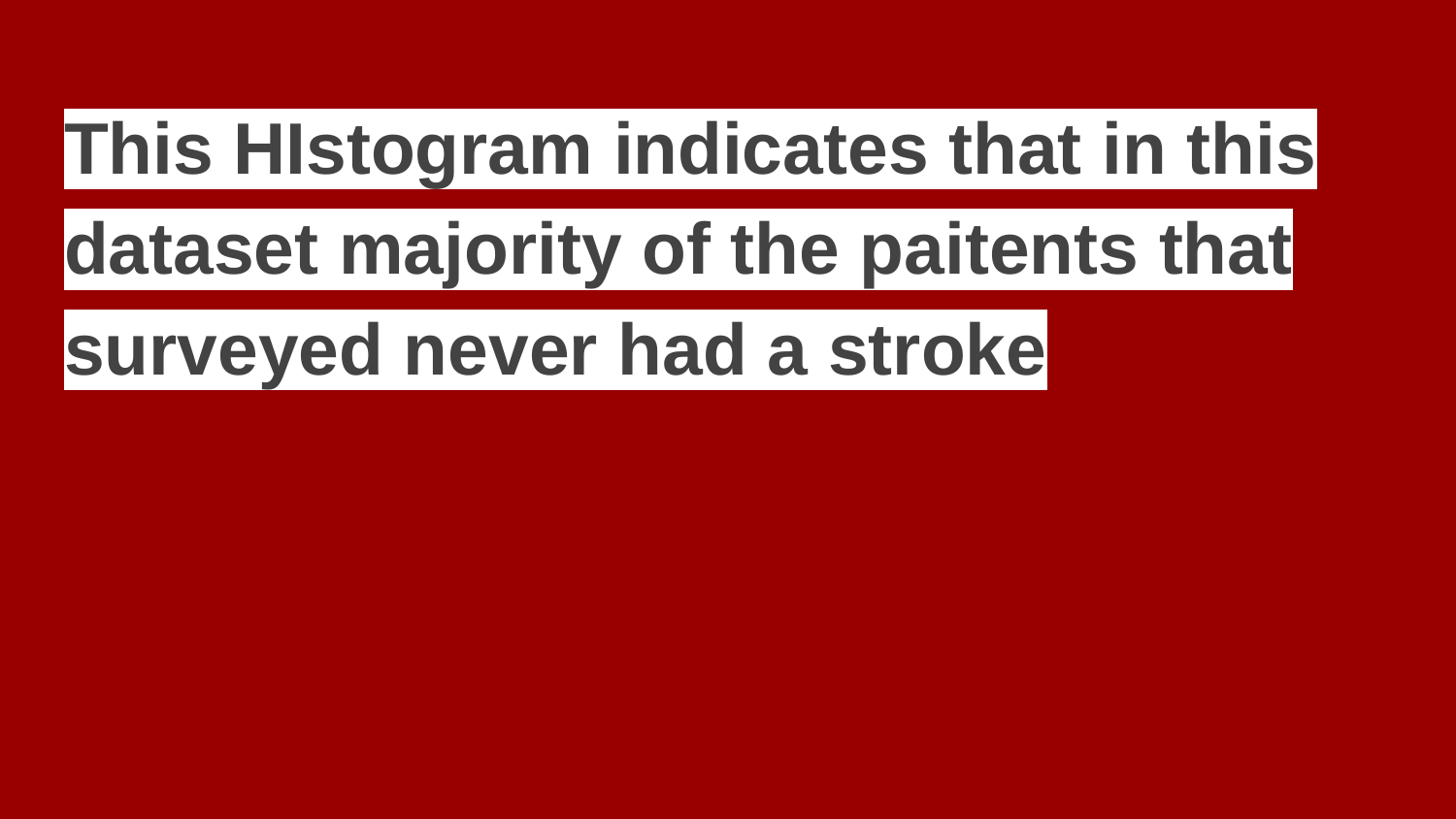

# This HIstogram indicates that in this dataset majority of the paitents that surveyed never had a stroke